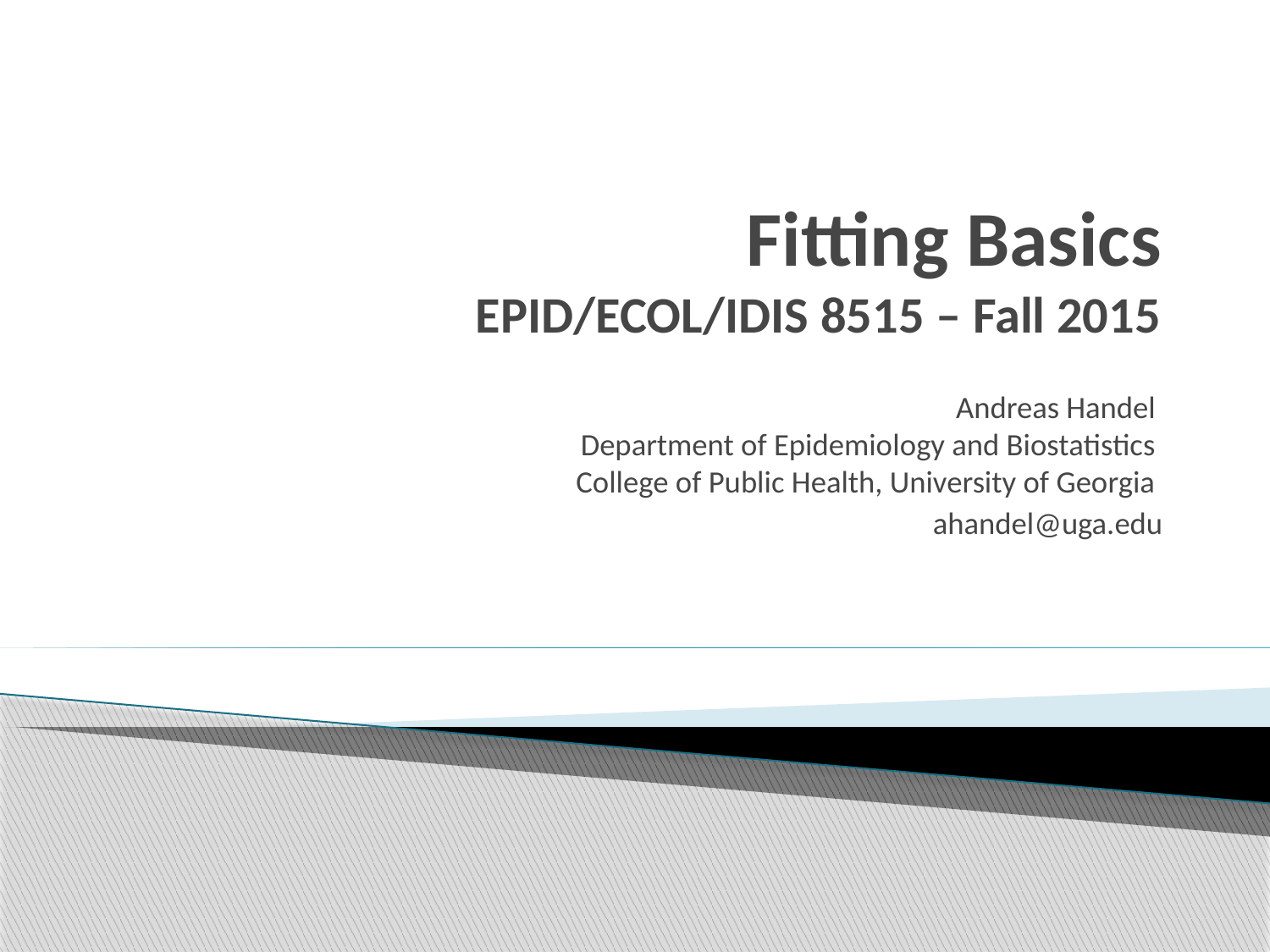

# Fitting Basics EPID/ECOL/IDIS 8515 – Fall 2015
Andreas Handel
Department of Epidemiology and Biostatistics
College of Public Health, University of Georgia
ahandel@uga.edu